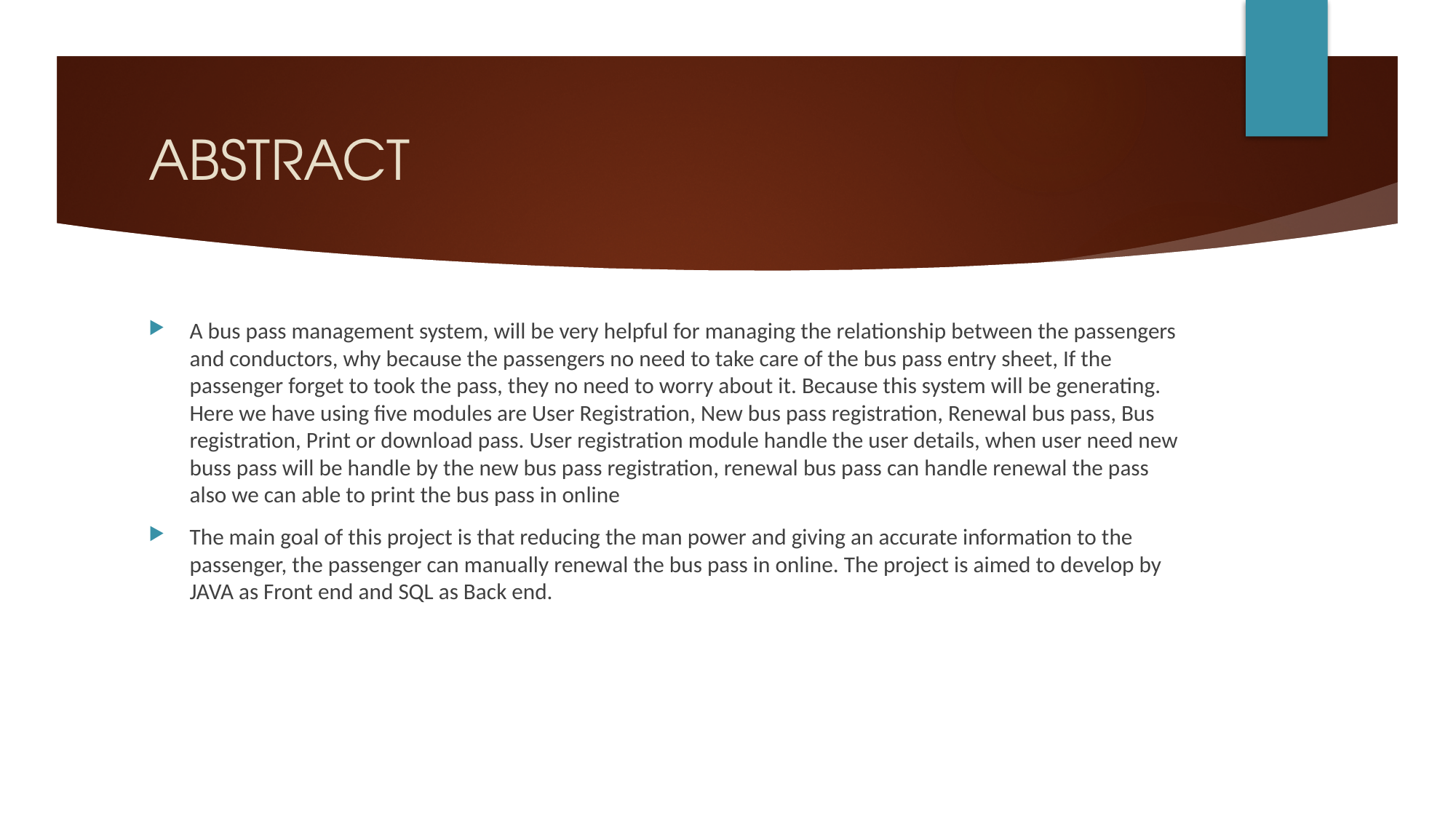

# ABSTRACT
A bus pass management system, will be very helpful for managing the relationship between the passengers and conductors, why because the passengers no need to take care of the bus pass entry sheet, If the passenger forget to took the pass, they no need to worry about it. Because this system will be generating. Here we have using five modules are User Registration, New bus pass registration, Renewal bus pass, Bus registration, Print or download pass. User registration module handle the user details, when user need new buss pass will be handle by the new bus pass registration, renewal bus pass can handle renewal the pass also we can able to print the bus pass in online
The main goal of this project is that reducing the man power and giving an accurate information to the passenger, the passenger can manually renewal the bus pass in online. The project is aimed to develop by JAVA as Front end and SQL as Back end.